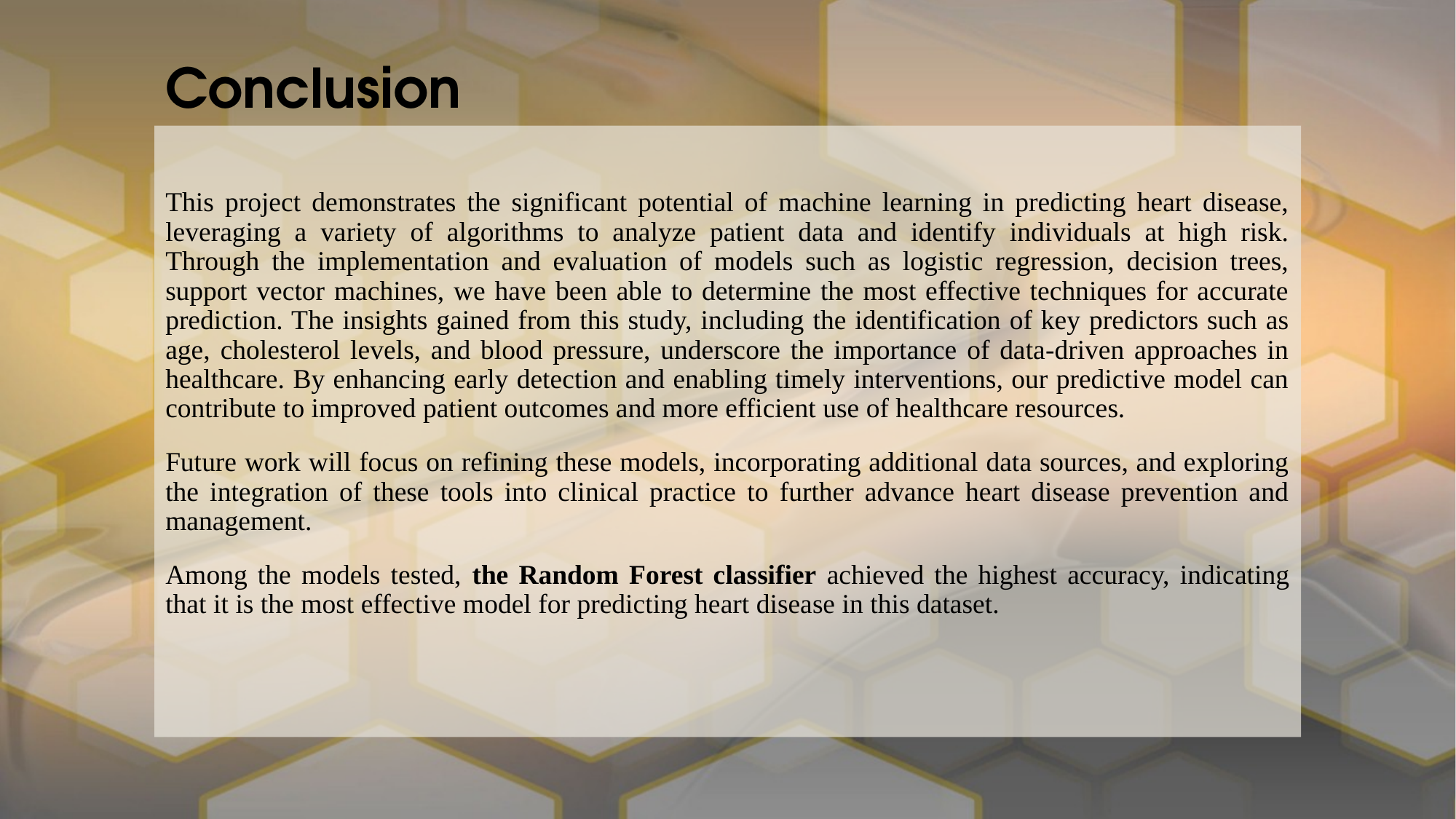

# Conclusion

This project demonstrates the significant potential of machine learning in predicting heart disease, leveraging a variety of algorithms to analyze patient data and identify individuals at high risk. Through the implementation and evaluation of models such as logistic regression, decision trees, support vector machines, we have been able to determine the most effective techniques for accurate prediction. The insights gained from this study, including the identification of key predictors such as age, cholesterol levels, and blood pressure, underscore the importance of data-driven approaches in healthcare. By enhancing early detection and enabling timely interventions, our predictive model can contribute to improved patient outcomes and more efficient use of healthcare resources.
Future work will focus on refining these models, incorporating additional data sources, and exploring the integration of these tools into clinical practice to further advance heart disease prevention and management.
Among the models tested, the Random Forest classifier achieved the highest accuracy, indicating that it is the most effective model for predicting heart disease in this dataset.